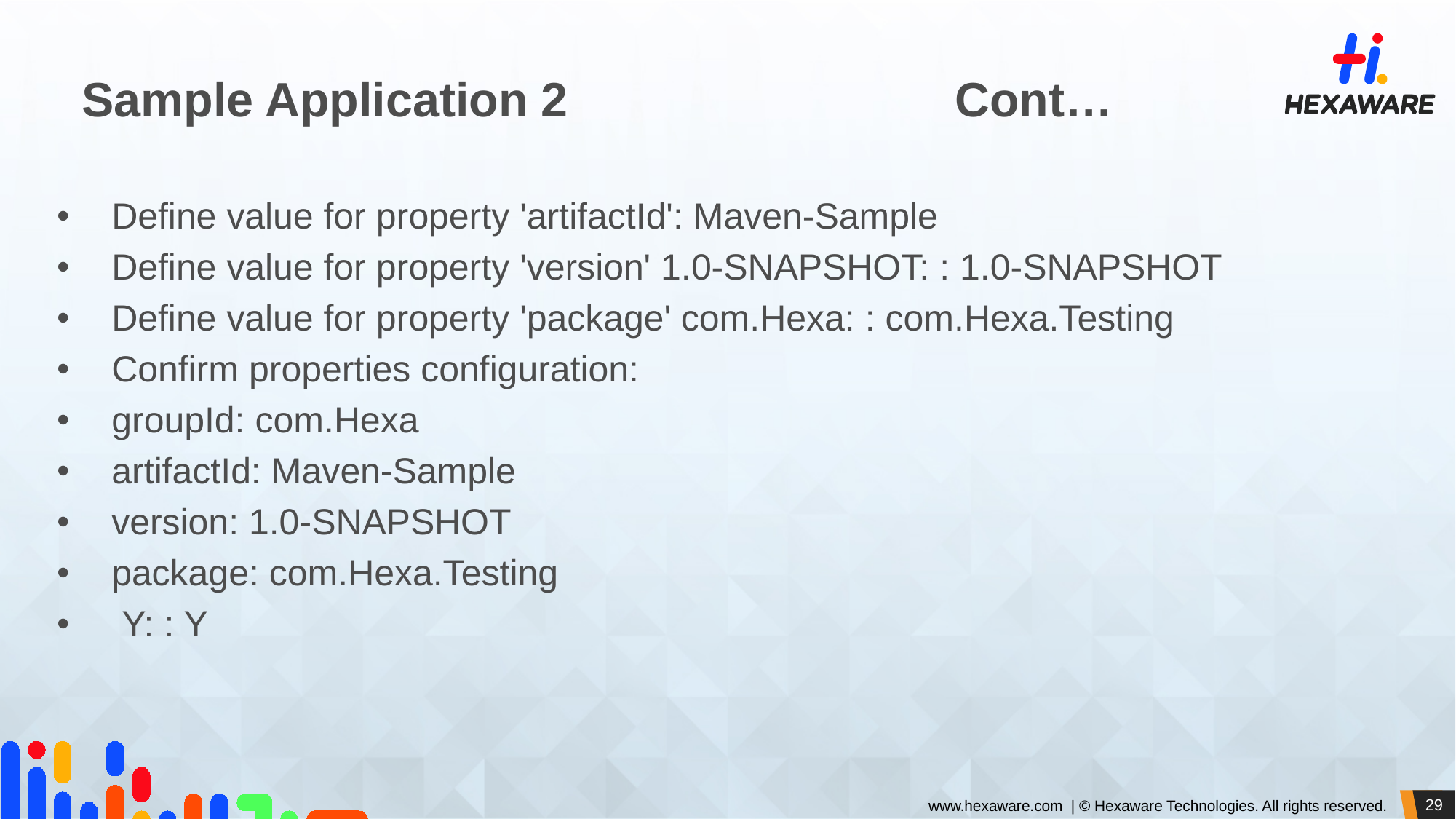

# Sample Application 2				Cont…
Define value for property 'artifactId': Maven-Sample
Define value for property 'version' 1.0-SNAPSHOT: : 1.0-SNAPSHOT
Define value for property 'package' com.Hexa: : com.Hexa.Testing
Confirm properties configuration:
groupId: com.Hexa
artifactId: Maven-Sample
version: 1.0-SNAPSHOT
package: com.Hexa.Testing
 Y: : Y